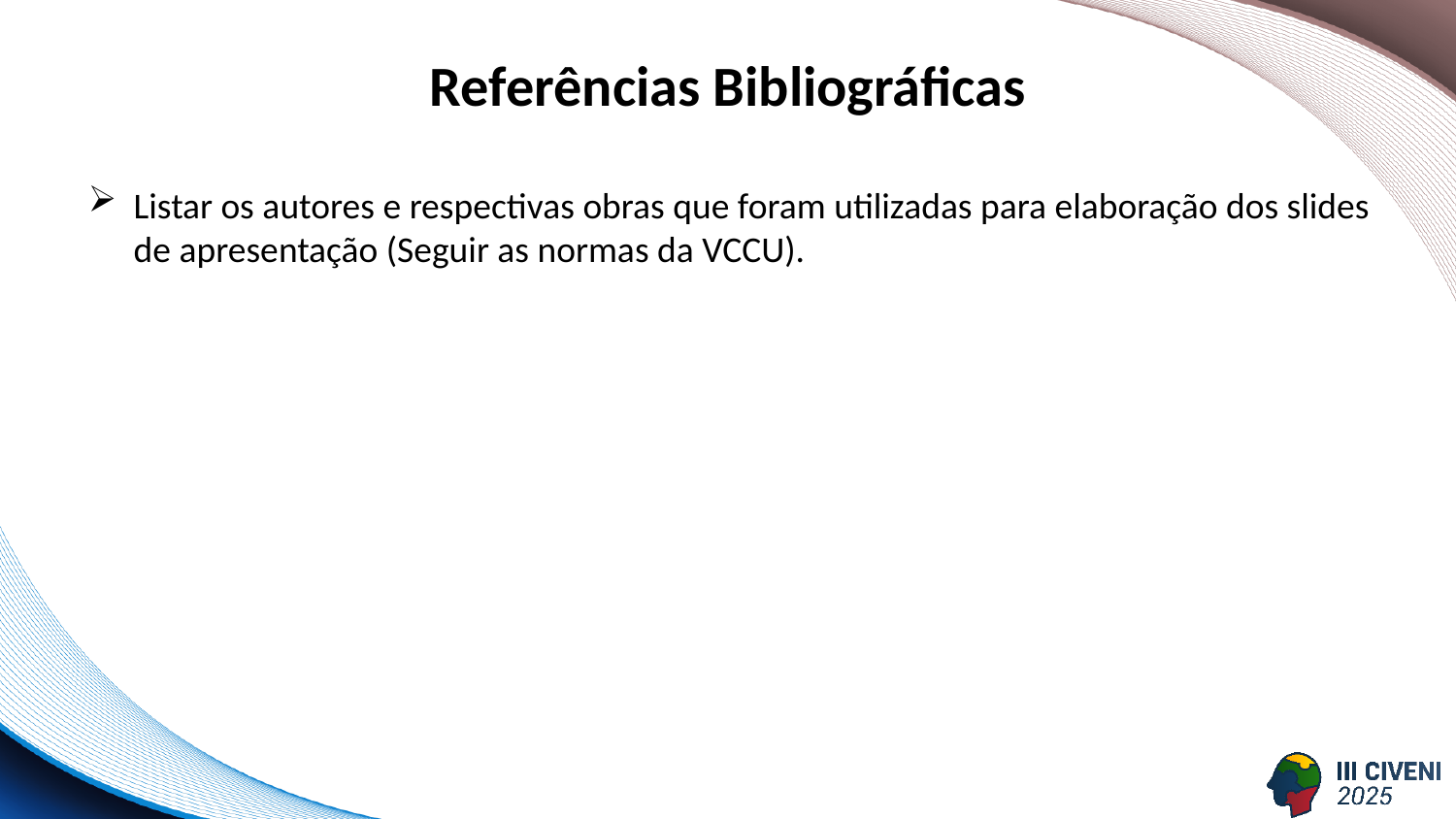

Referências Bibliográficas
Listar os autores e respectivas obras que foram utilizadas para elaboração dos slides de apresentação (Seguir as normas da VCCU).